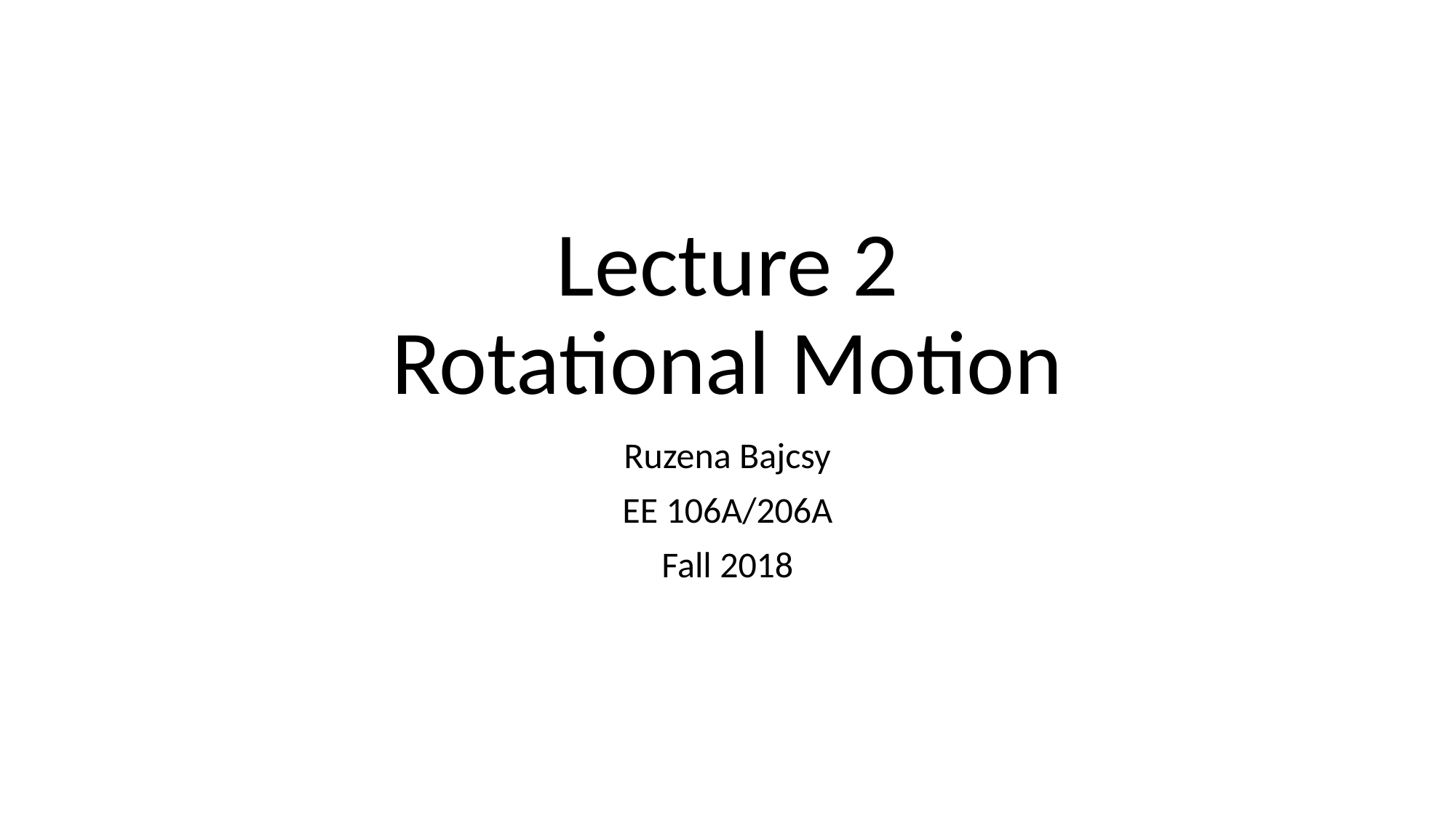

# Lecture 2 Rotational Motion
Ruzena Bajcsy
EE 106A/206A
Fall 2018